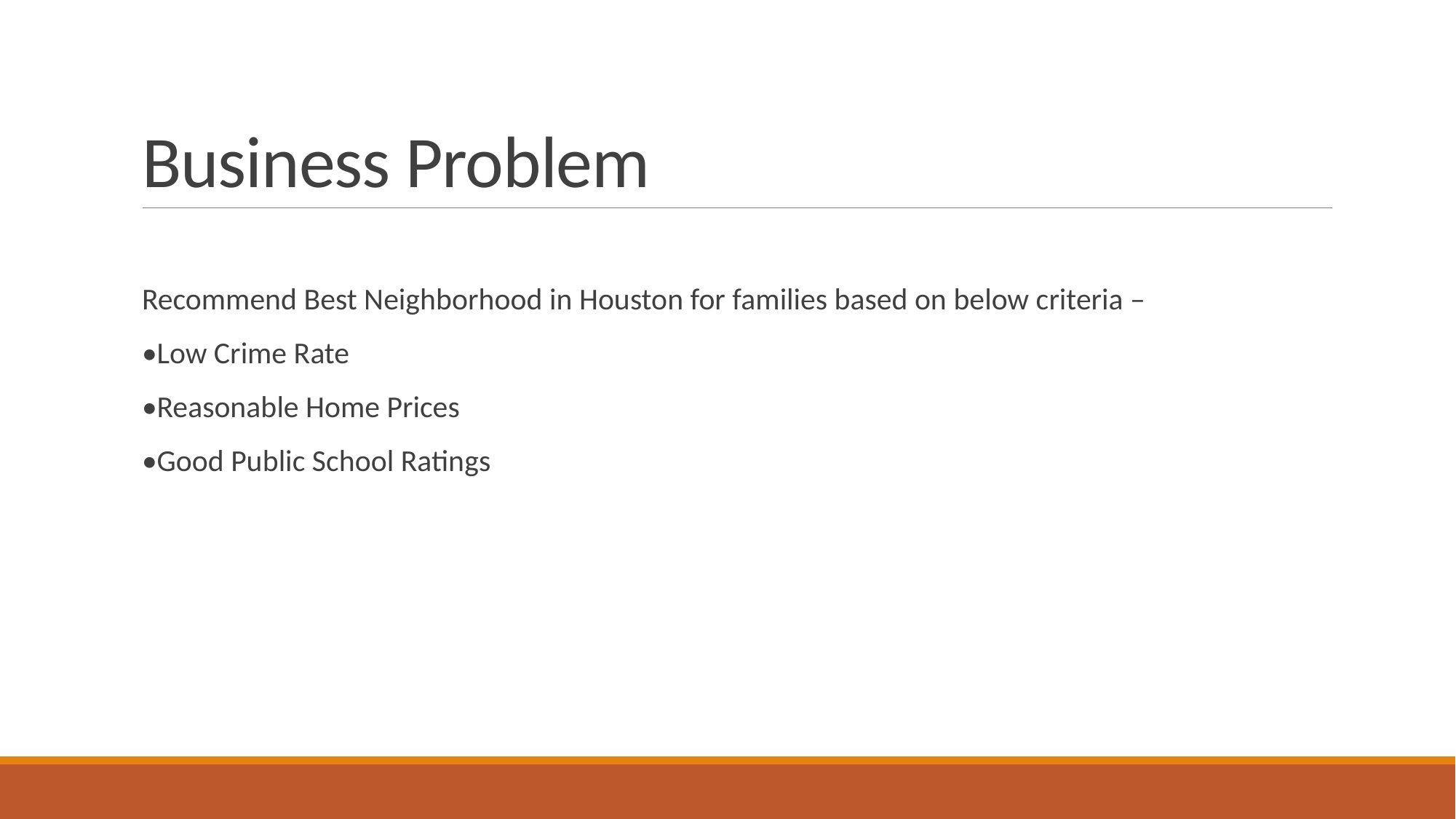

# Business Problem

Recommend Best Neighborhood in Houston for families based on below criteria –
•Low Crime Rate
•Reasonable Home Prices
•Good Public School Ratings